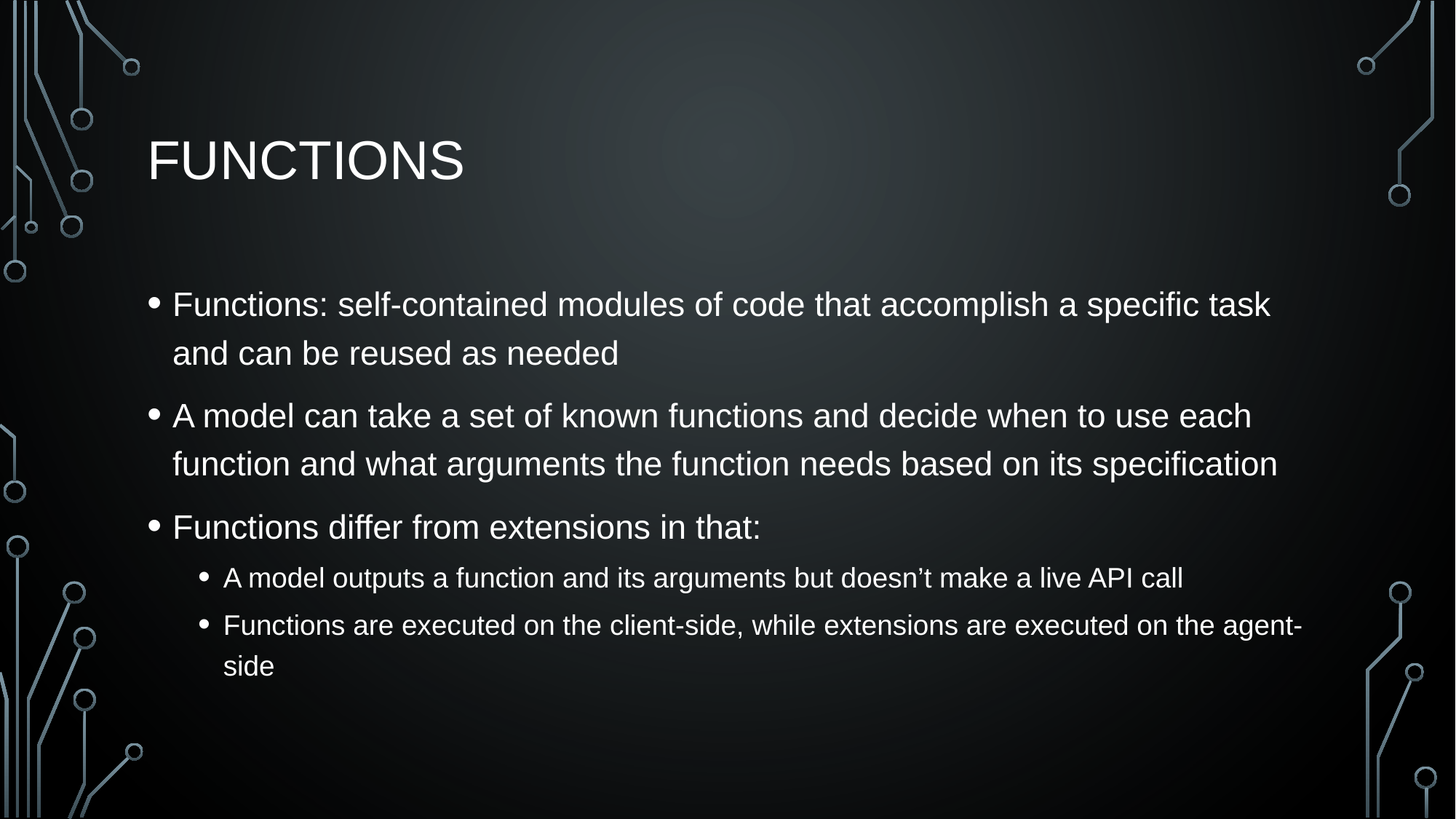

# Functions
Functions: self-contained modules of code that accomplish a specific task and can be reused as needed
A model can take a set of known functions and decide when to use each function and what arguments the function needs based on its specification
Functions differ from extensions in that:
A model outputs a function and its arguments but doesn’t make a live API call
Functions are executed on the client-side, while extensions are executed on the agent-side